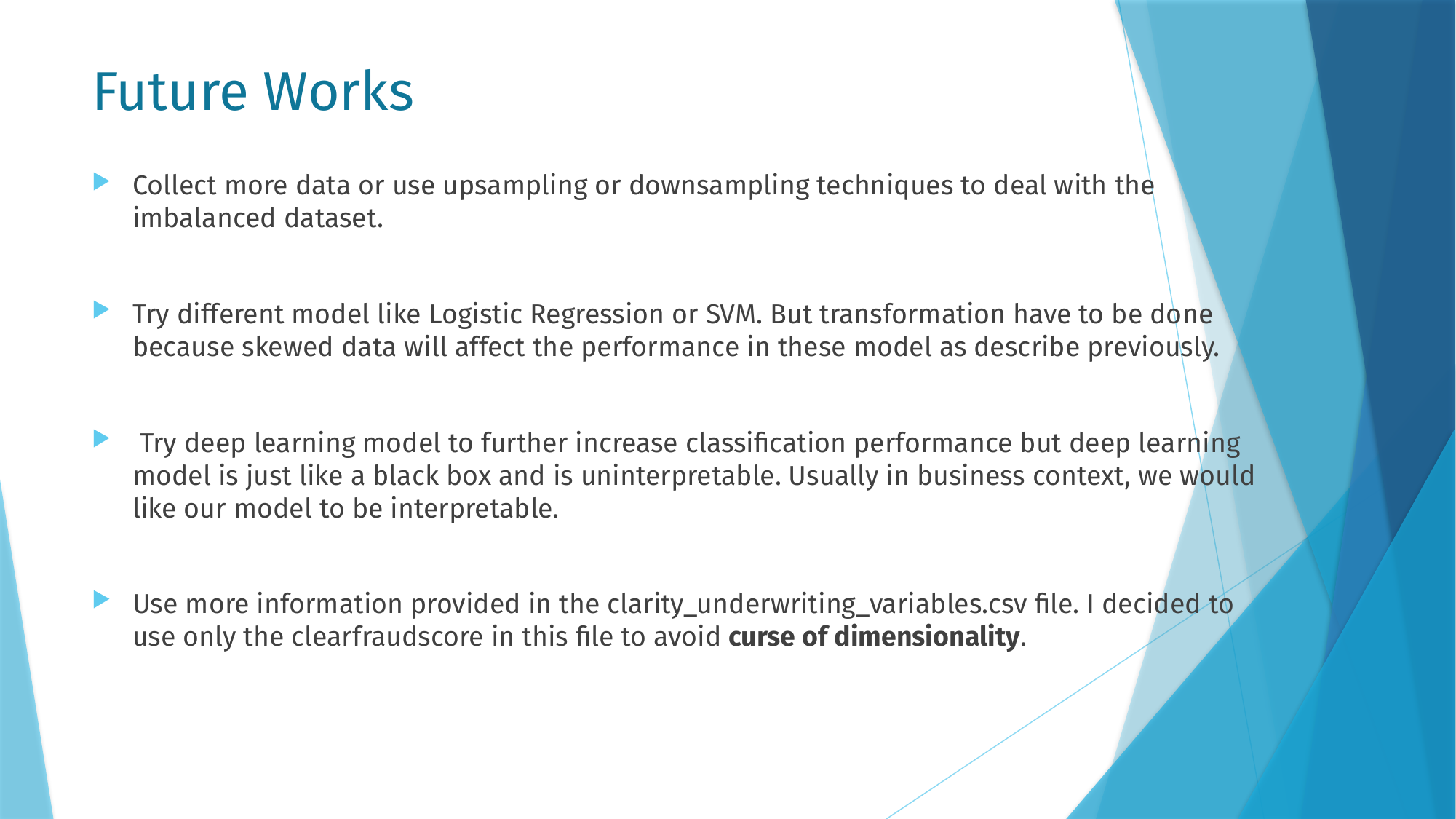

# Future Works
Collect more data or use upsampling or downsampling techniques to deal with the imbalanced dataset.

Try different model like Logistic Regression or SVM. But transformation have to be done because skewed data will affect the performance in these model as describe previously.

 Try deep learning model to further increase classification performance but deep learning model is just like a black box and is uninterpretable. Usually in business context, we would like our model to be interpretable.

Use more information provided in the clarity_underwriting_variables.csv file. I decided to use only the clearfraudscore in this file to avoid curse of dimensionality.